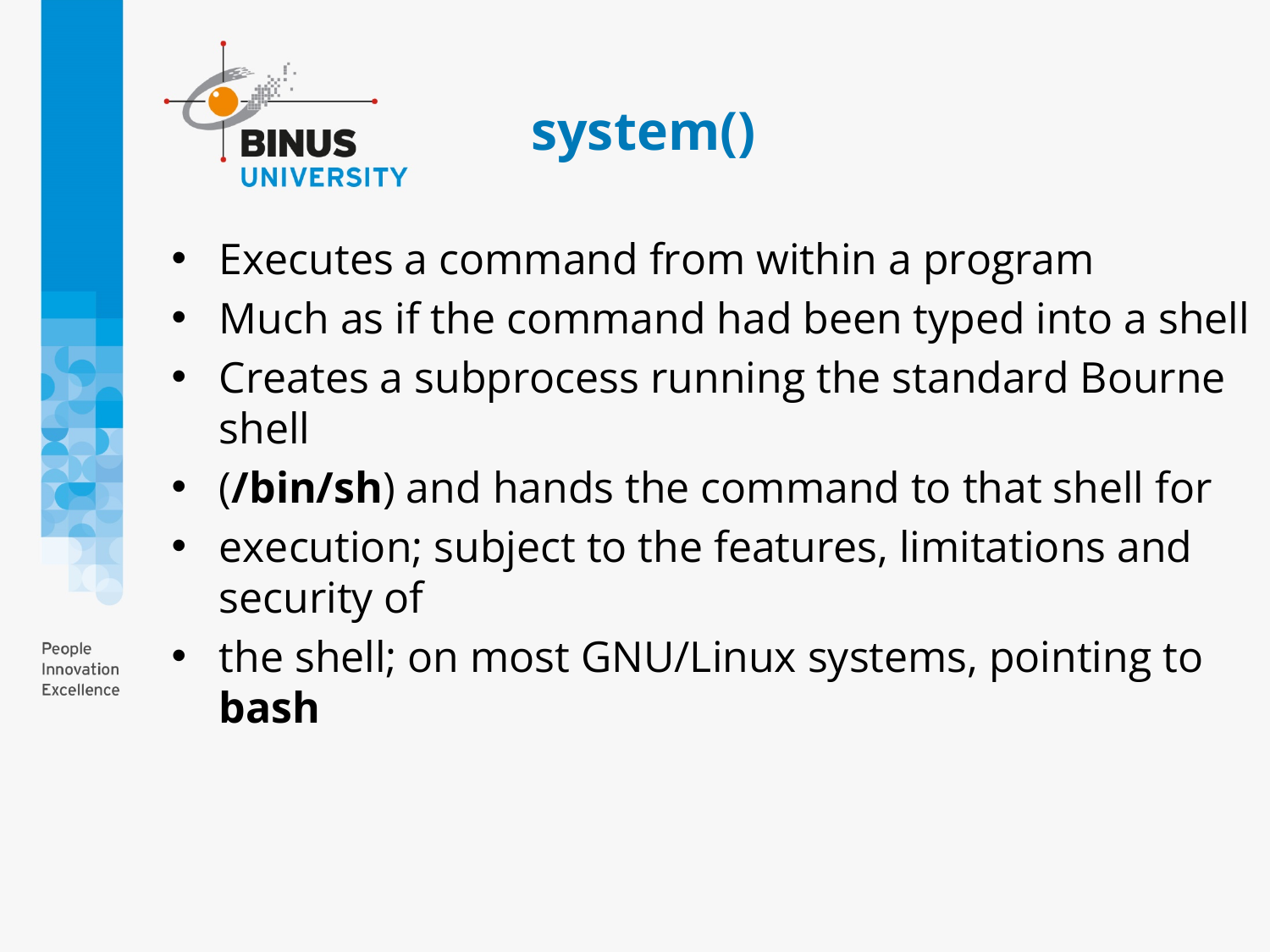

# system()
Executes a command from within a program
Much as if the command had been typed into a shell
Creates a subprocess running the standard Bourne shell
(/bin/sh) and hands the command to that shell for
execution; subject to the features, limitations and security of
the shell; on most GNU/Linux systems, pointing to bash